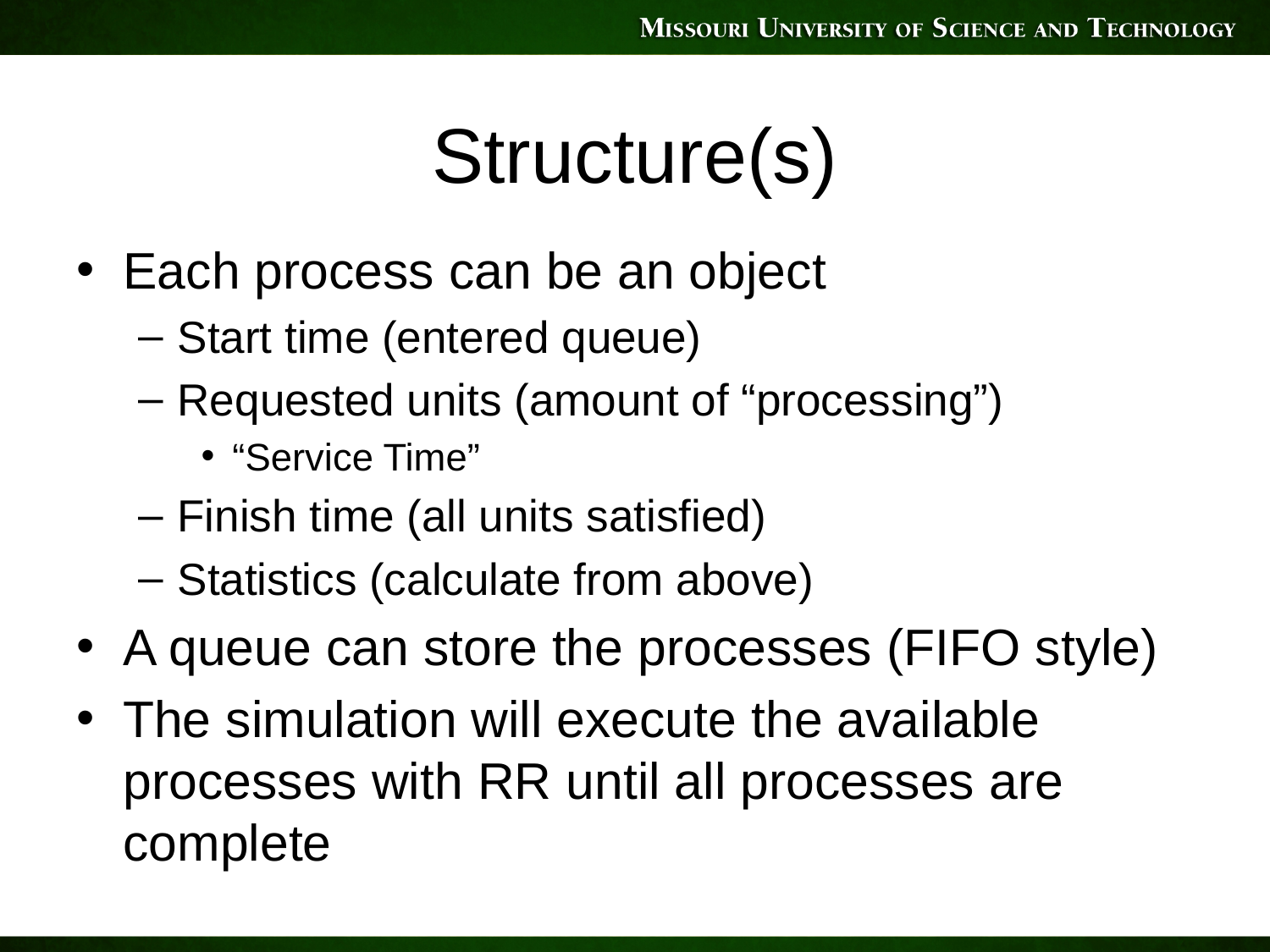

# Structure(s)
Each process can be an object
Start time (entered queue)
Requested units (amount of “processing”)
“Service Time”
Finish time (all units satisfied)
Statistics (calculate from above)
A queue can store the processes (FIFO style)
The simulation will execute the available processes with RR until all processes are complete